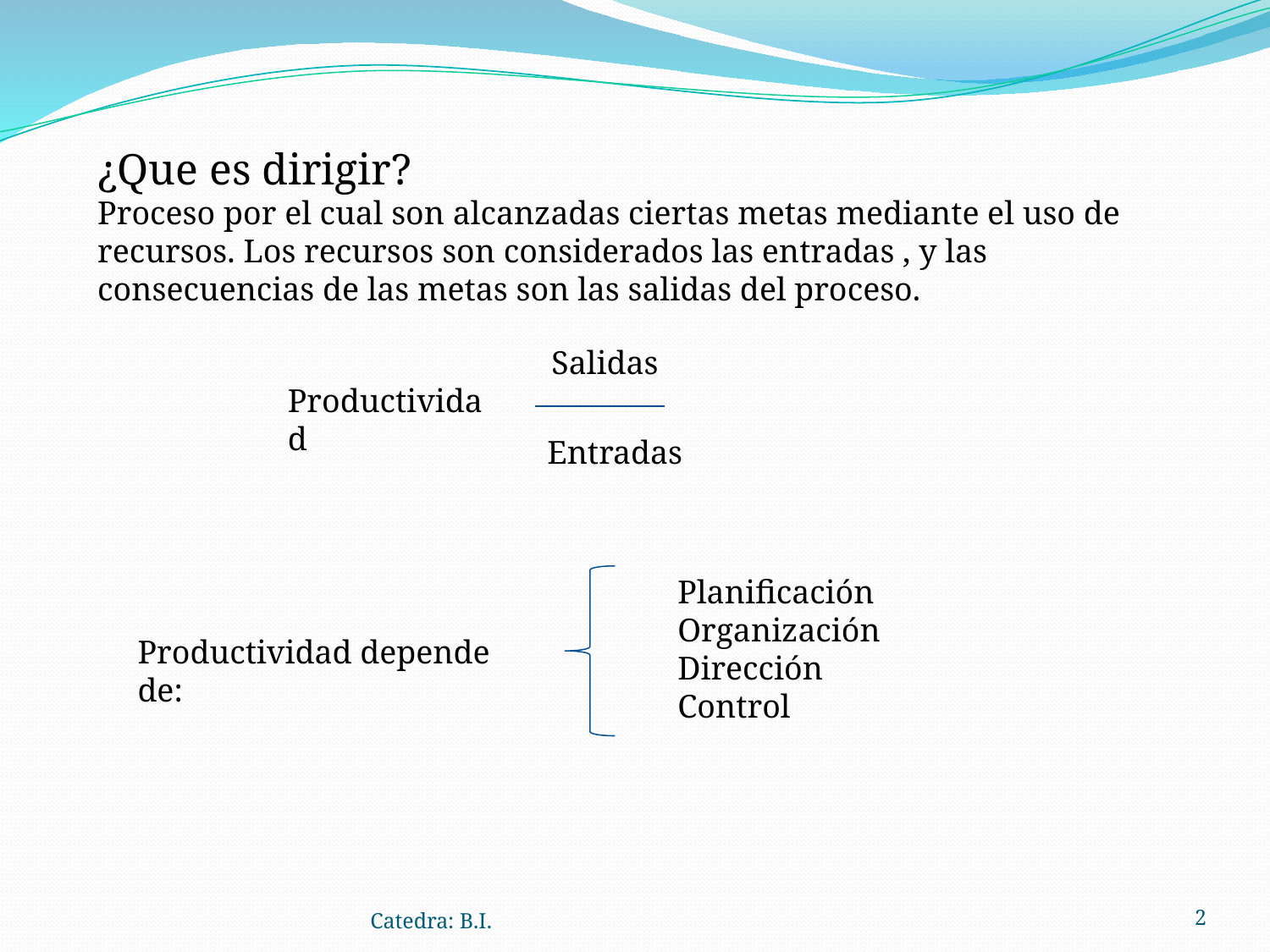

¿Que es dirigir?
Proceso por el cual son alcanzadas ciertas metas mediante el uso de recursos. Los recursos son considerados las entradas , y las consecuencias de las metas son las salidas del proceso.

Productividad

Salidas
Entradas

Planificación
Organización
Dirección
Control
Productividad depende de:
Catedra: B.I.
2